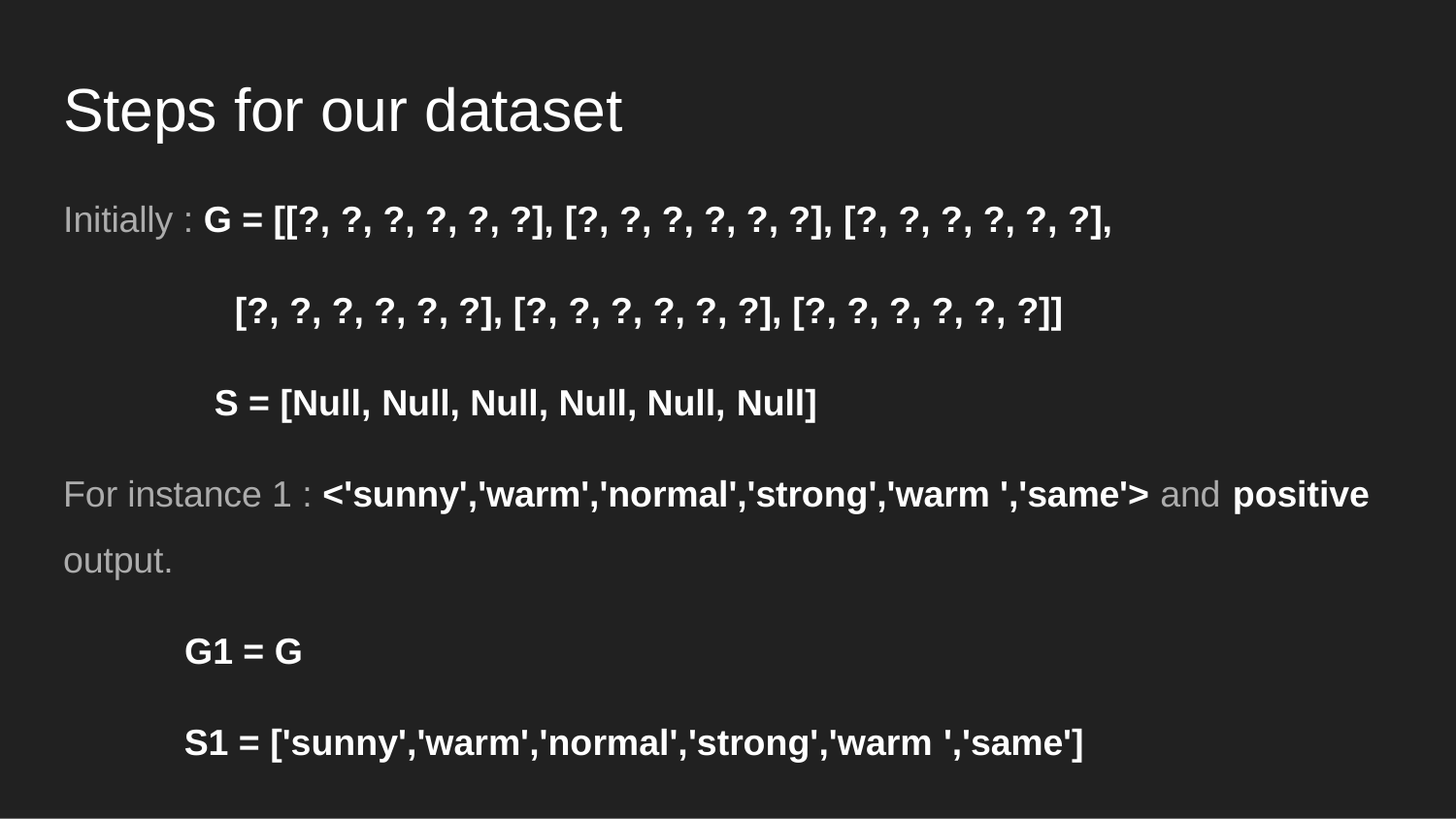

# Steps for our dataset
Initially : G = [[?, ?, ?, ?, ?, ?], [?, ?, ?, ?, ?, ?], [?, ?, ?, ?, ?, ?],

[?, ?, ?, ?, ?, ?], [?, ?, ?, ?, ?, ?], [?, ?, ?, ?, ?, ?]]

S = [Null, Null, Null, Null, Null, Null]

For instance 1 : <'sunny','warm','normal','strong','warm ','same'> and positive
output.

G1 = G

S1 = ['sunny','warm','normal','strong','warm ','same']